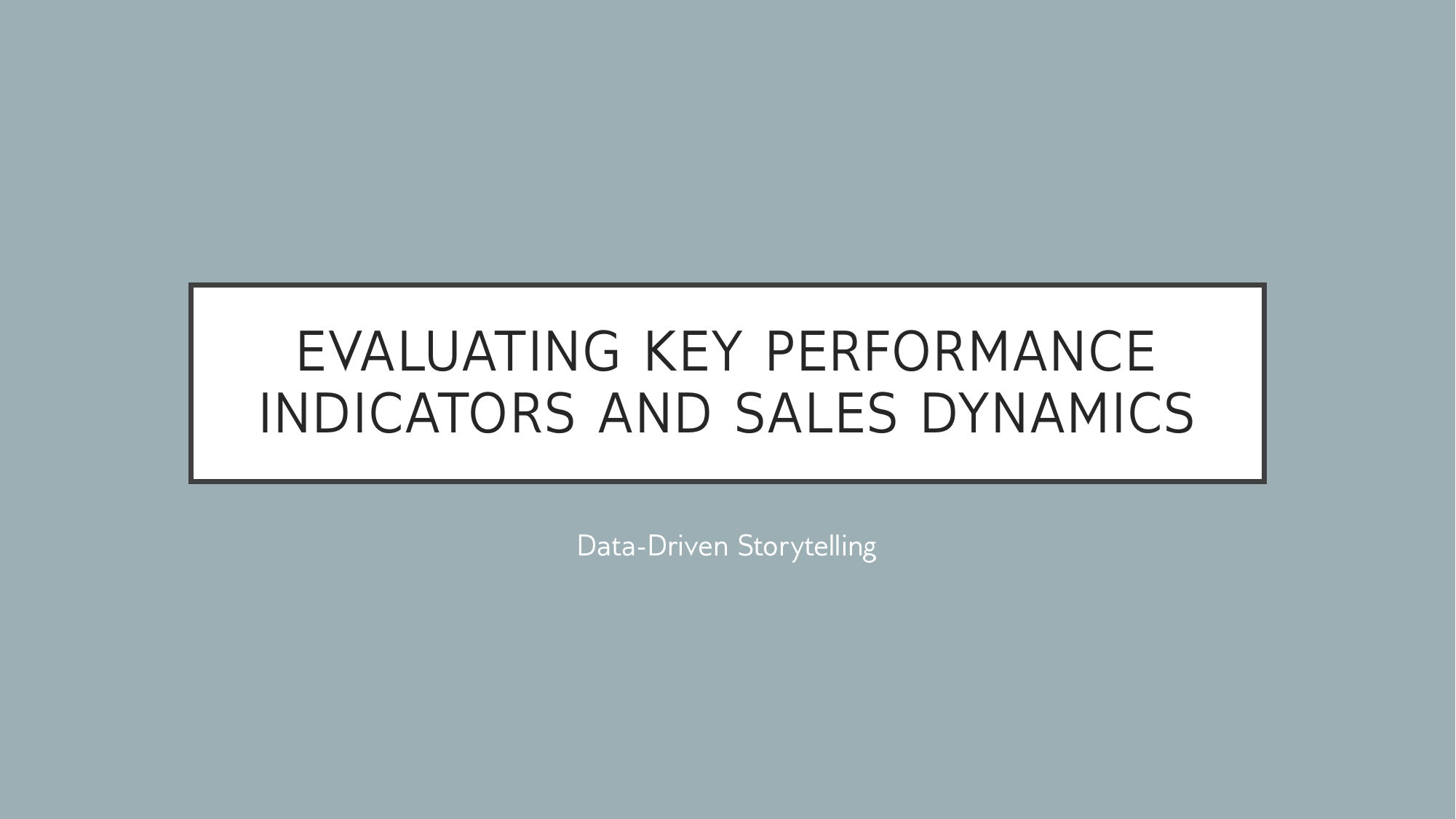

# Evaluating Key Performance Indicators and Sales Dynamics
Data-Driven Storytelling